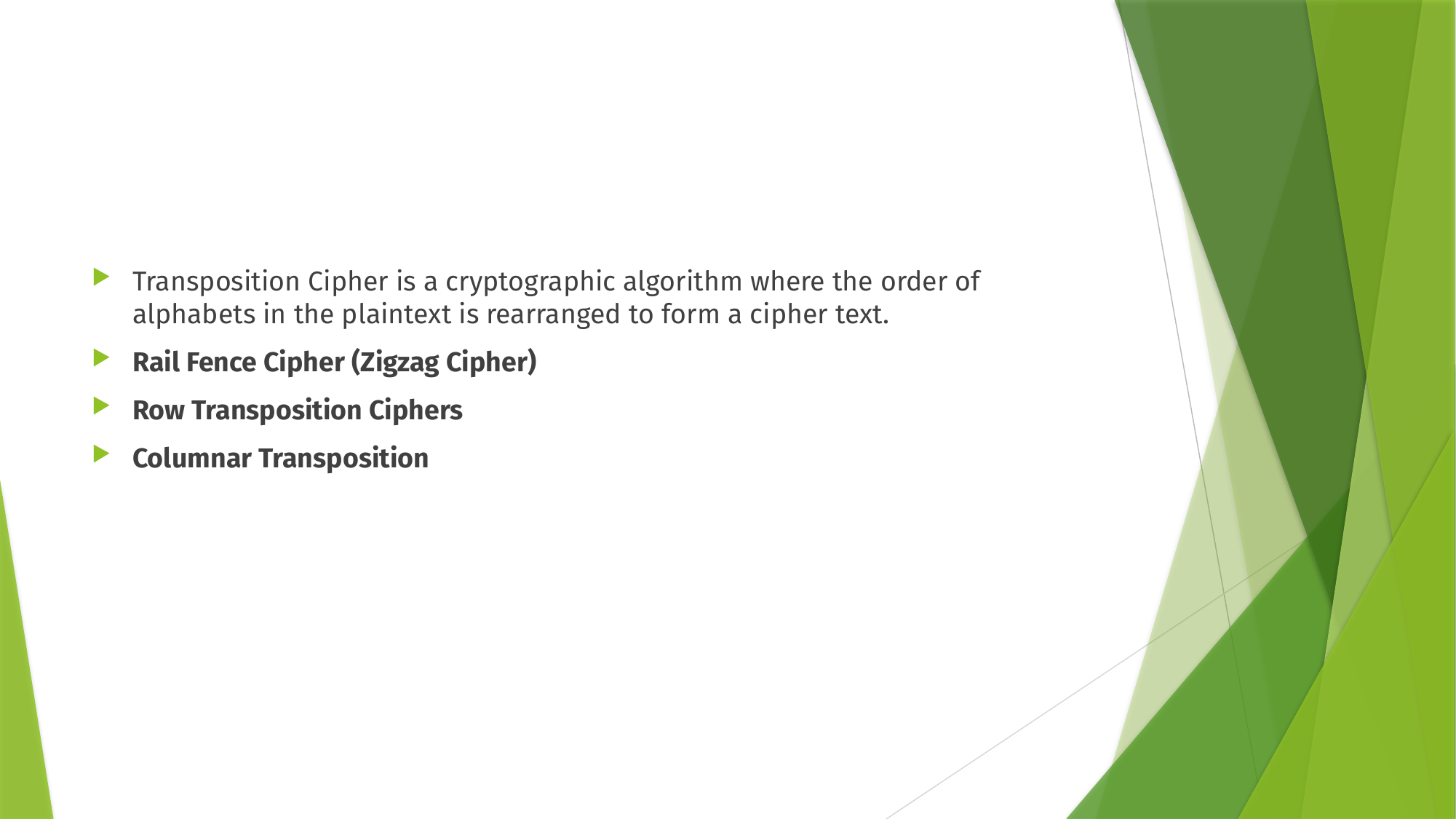

#
Transposition Cipher is a cryptographic algorithm where the order of alphabets in the plaintext is rearranged to form a cipher text.
Rail Fence Cipher (Zigzag Cipher)
Row Transposition Ciphers
Columnar Transposition